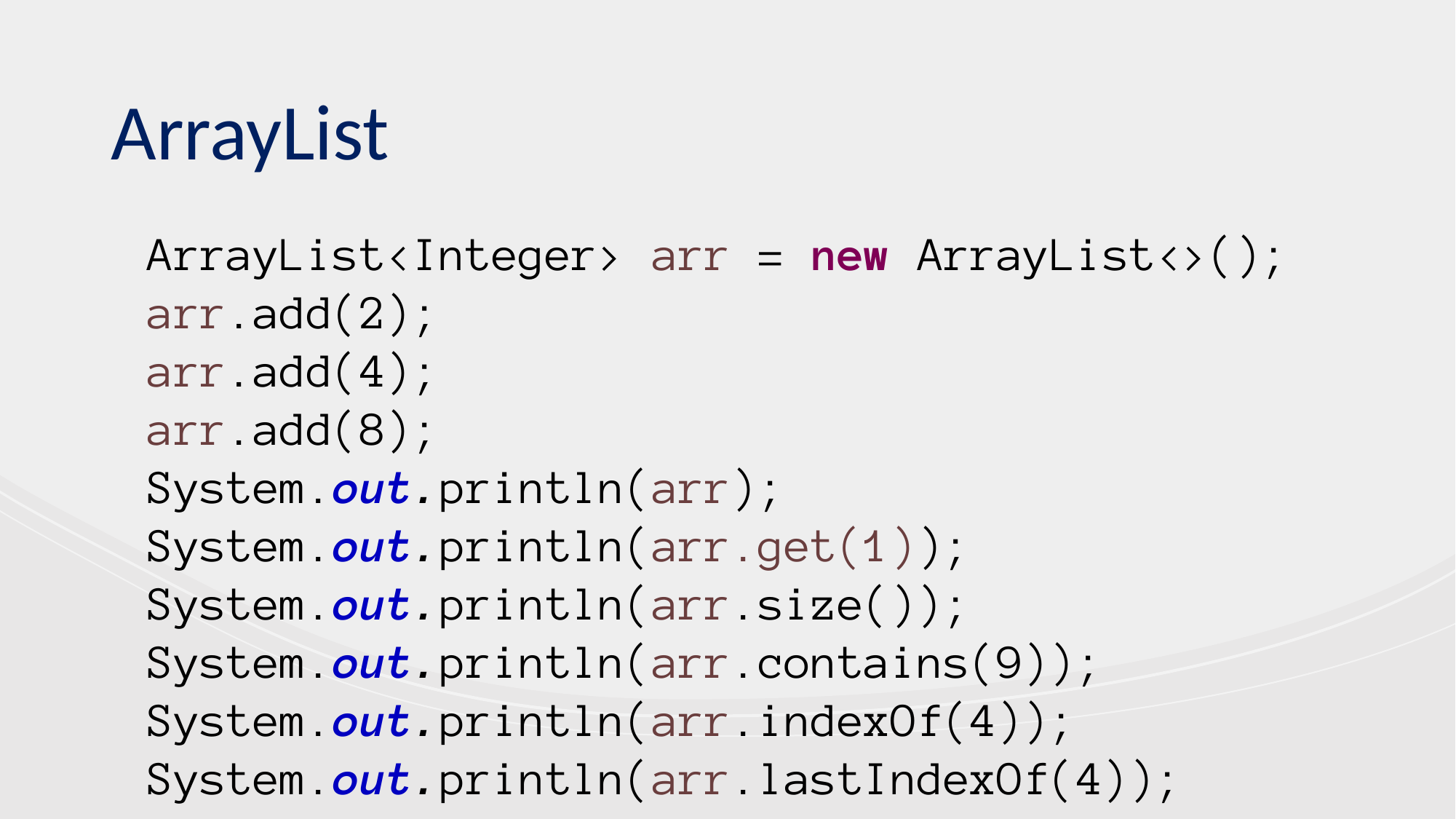

ArrayList
ArrayList<Integer> arr = new ArrayList<>();
arr.add(2);
arr.add(4);
arr.add(8);
System.out.println(arr);
System.out.println(arr.get(1));
System.out.println(arr.size());
System.out.println(arr.contains(9));
System.out.println(arr.indexOf(4));
System.out.println(arr.lastIndexOf(4));